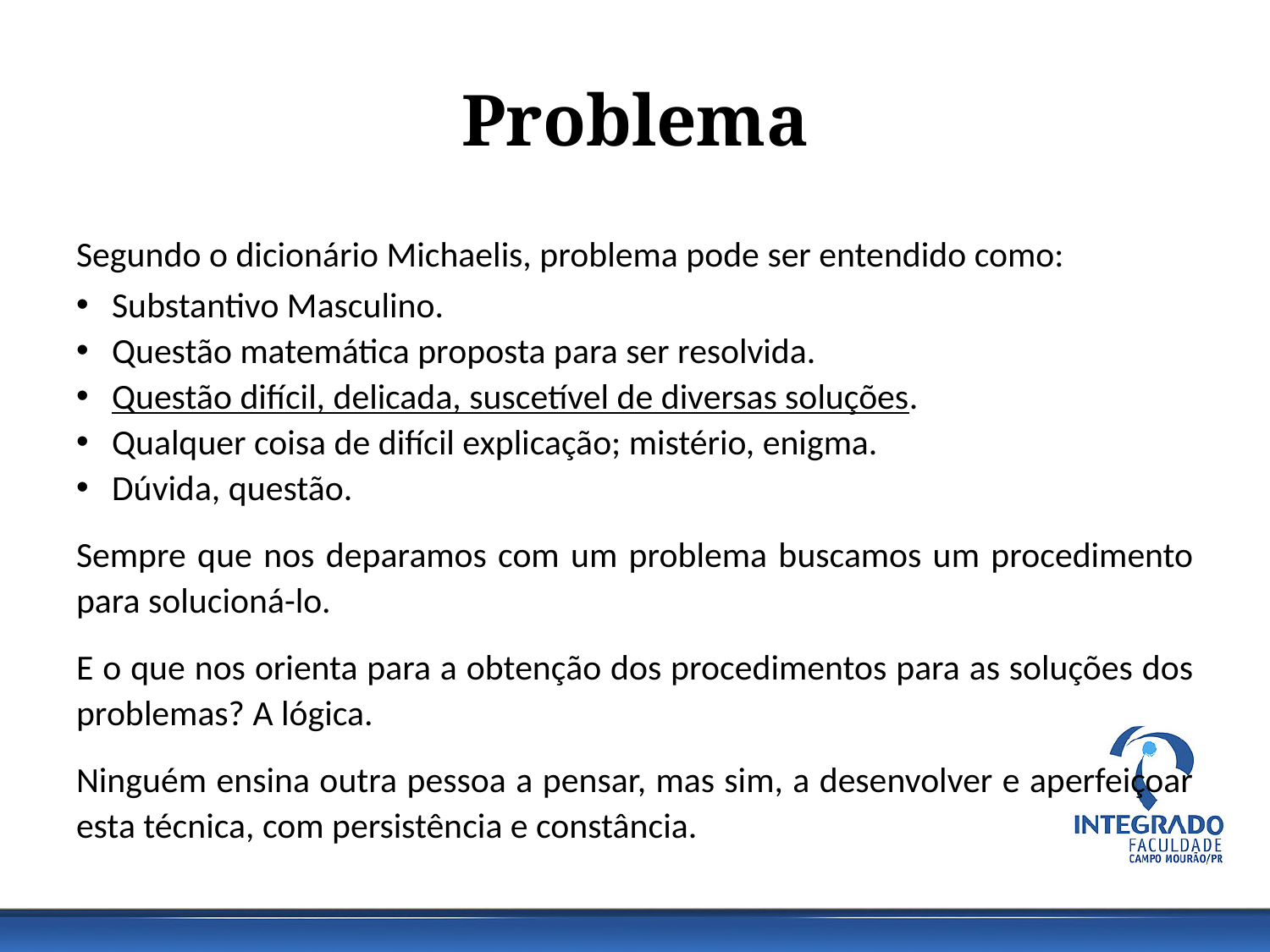

# Problema
Segundo o dicionário Michaelis, problema pode ser entendido como:
Substantivo Masculino.
Questão matemática proposta para ser resolvida.
Questão difícil, delicada, suscetível de diversas soluções.
Qualquer coisa de difícil explicação; mistério, enigma.
Dúvida, questão.
Sempre que nos deparamos com um problema buscamos um procedimento para solucioná-lo.
E o que nos orienta para a obtenção dos procedimentos para as soluções dos problemas? A lógica.
Ninguém ensina outra pessoa a pensar, mas sim, a desenvolver e aperfeiçoar esta técnica, com persistência e constância.